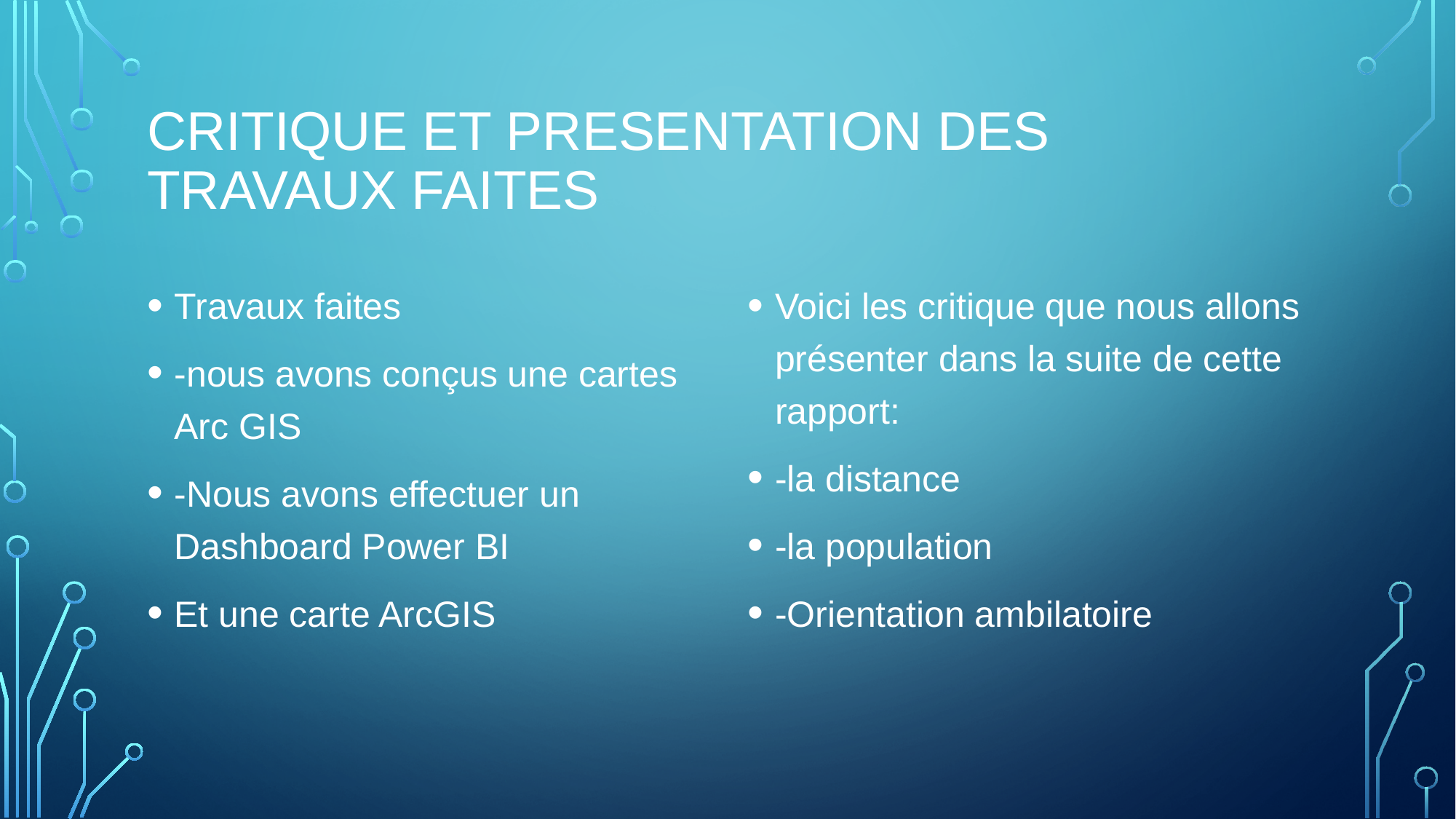

# CRITIQUE ET PRESENTATION DES TRAVAUX FAITES
Travaux faites
-nous avons conçus une cartes Arc GIS
-Nous avons effectuer un Dashboard Power BI
Et une carte ArcGIS
Voici les critique que nous allons présenter dans la suite de cette rapport:
-la distance
-la population
-Orientation ambilatoire